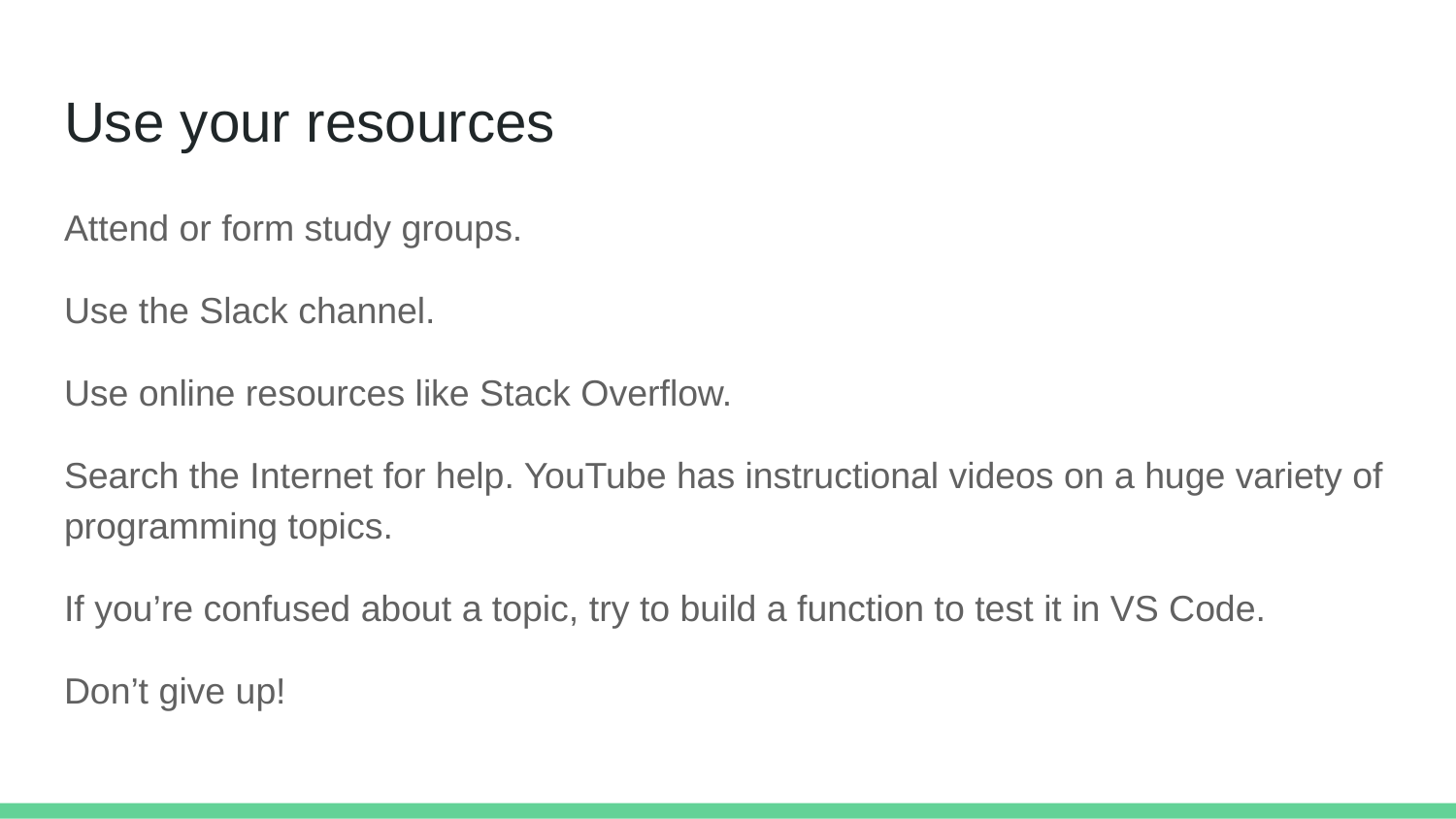

# Use your resources
Attend or form study groups.
Use the Slack channel.
Use online resources like Stack Overflow.
Search the Internet for help. YouTube has instructional videos on a huge variety of programming topics.
If you’re confused about a topic, try to build a function to test it in VS Code.
Don’t give up!